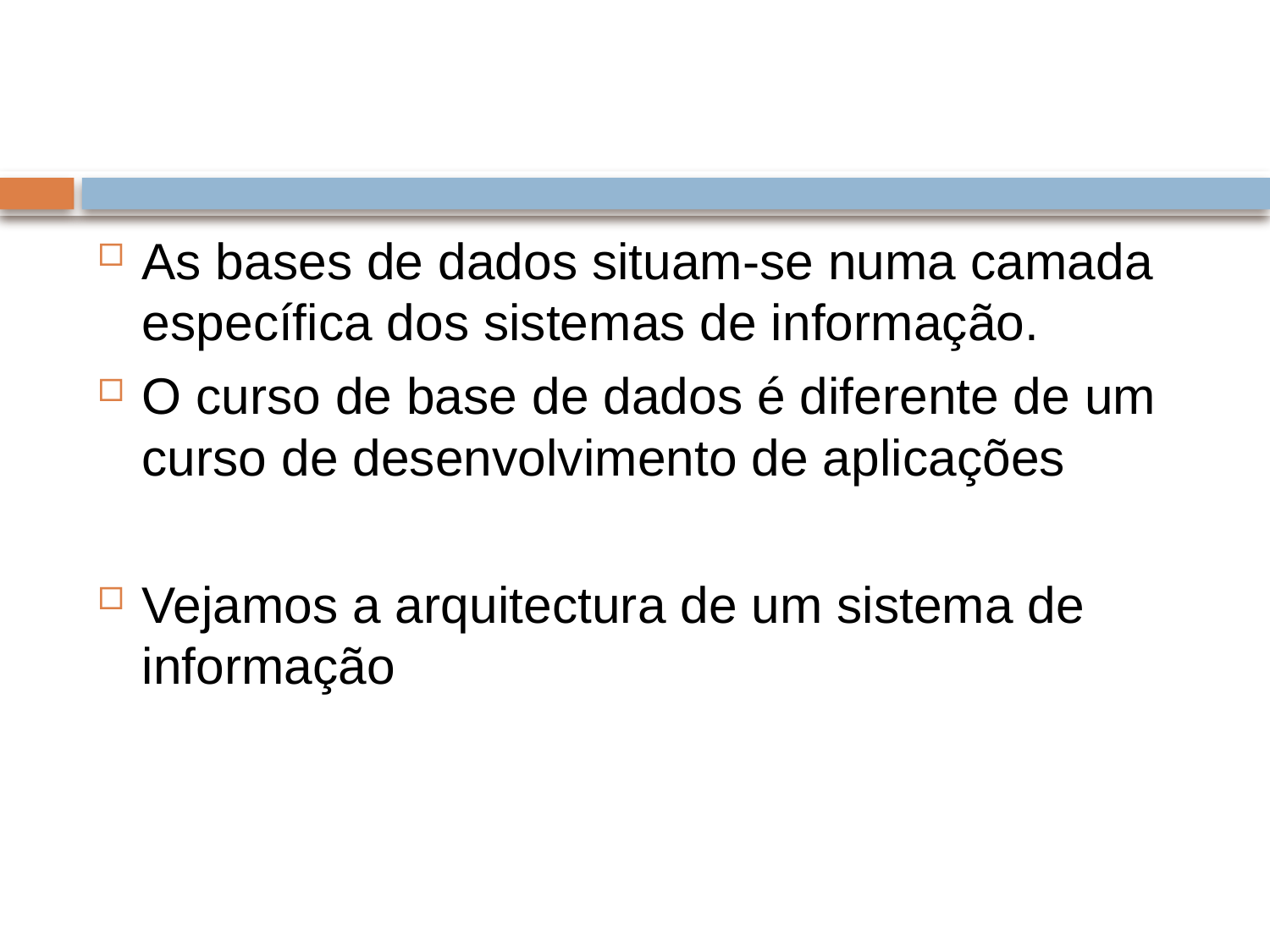

#
As bases de dados situam-se numa camada específica dos sistemas de informação.
O curso de base de dados é diferente de um curso de desenvolvimento de aplicações

Vejamos a arquitectura de um sistema de informação